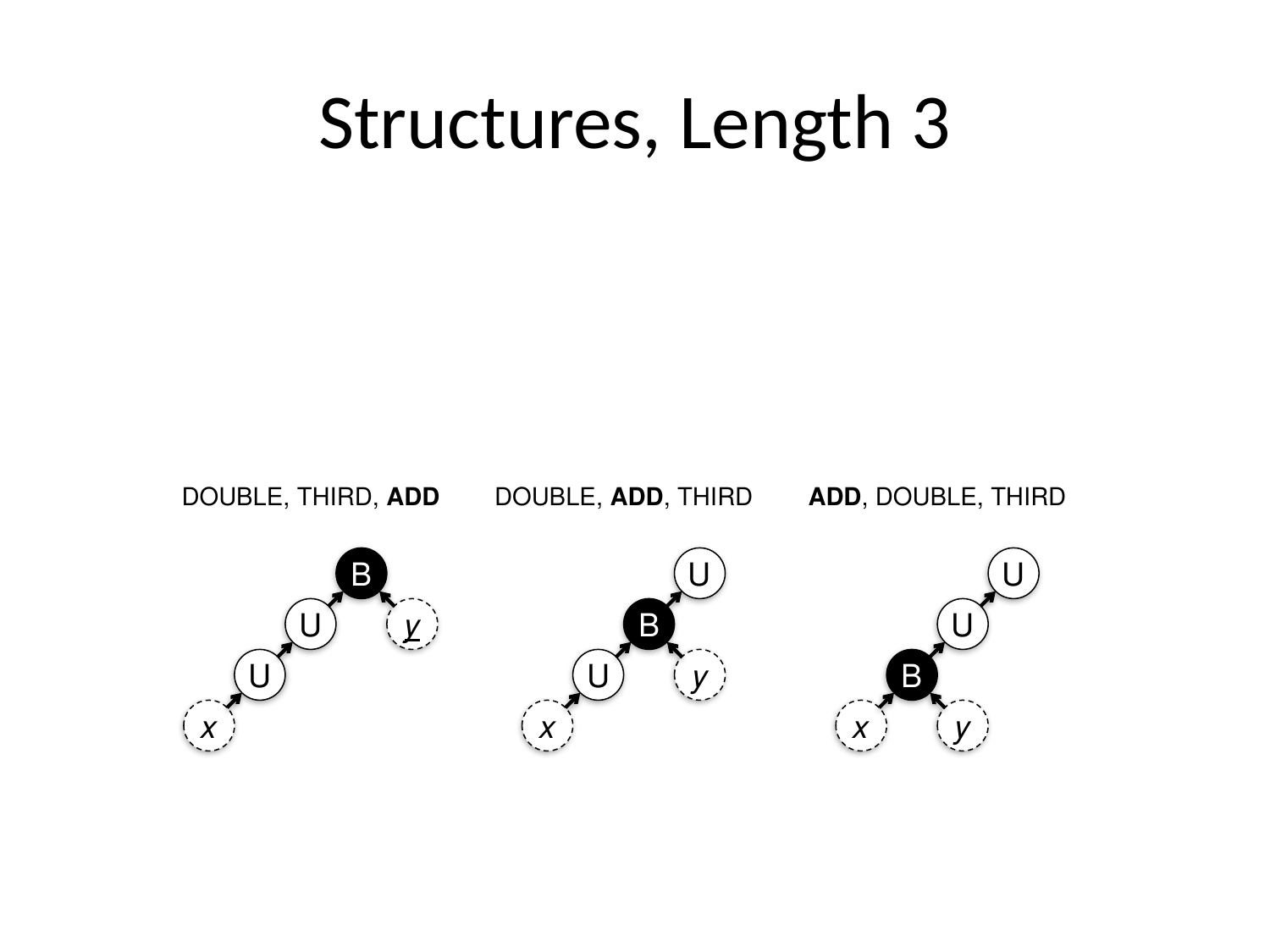

# Structures, Length 3
DOUBLE, THIRD, ADD
B
U
y
U
x
DOUBLE, ADD, THIRD
U
B
U
y
x
ADD, DOUBLE, THIRD
U
U
B
x
y